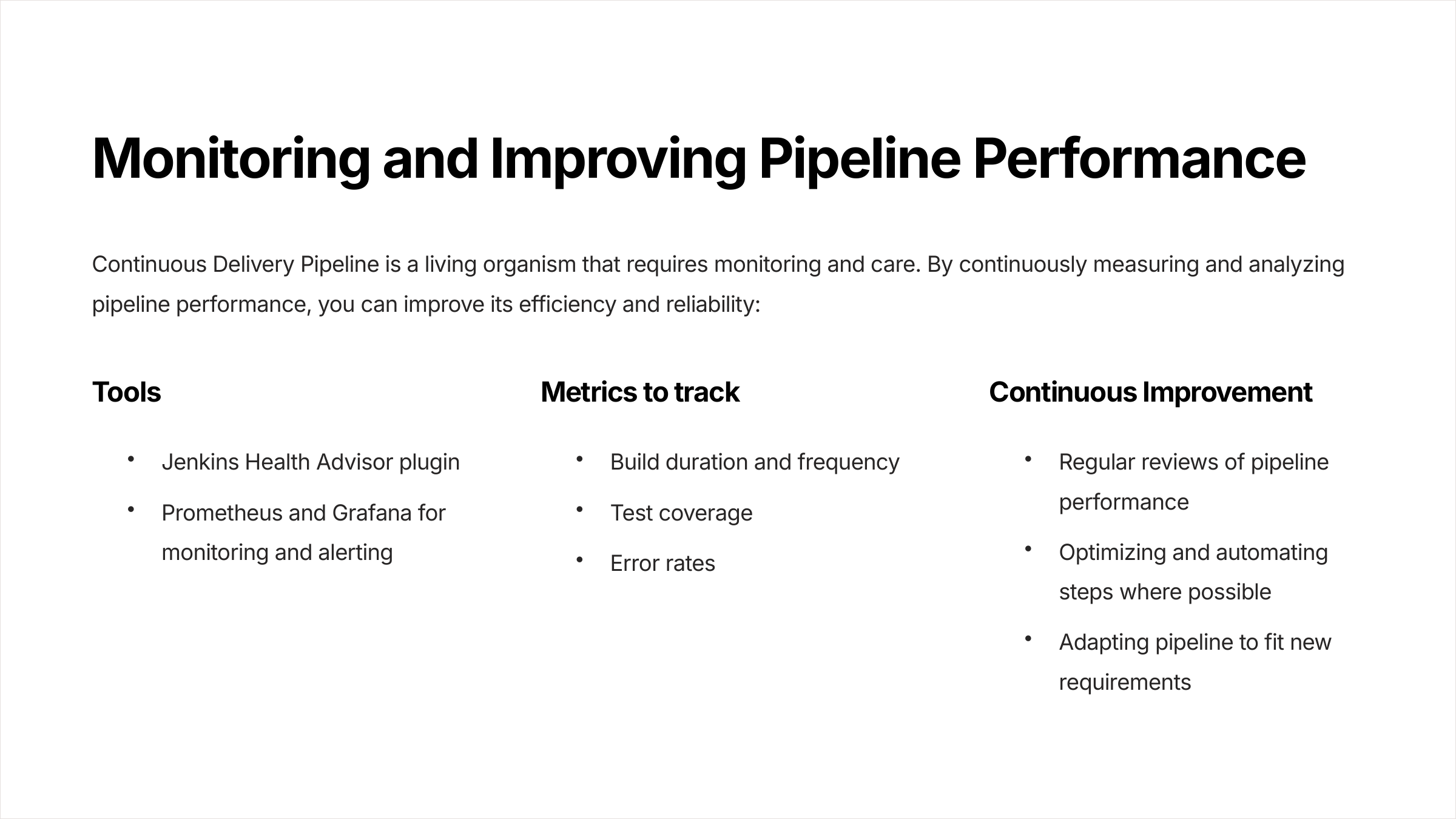

Monitoring and Improving Pipeline Performance
Continuous Delivery Pipeline is a living organism that requires monitoring and care. By continuously measuring and analyzing pipeline performance, you can improve its efficiency and reliability:
Tools
Metrics to track
Continuous Improvement
Jenkins Health Advisor plugin
Build duration and frequency
Regular reviews of pipeline performance
Prometheus and Grafana for monitoring and alerting
Test coverage
Optimizing and automating steps where possible
Error rates
Adapting pipeline to fit new requirements